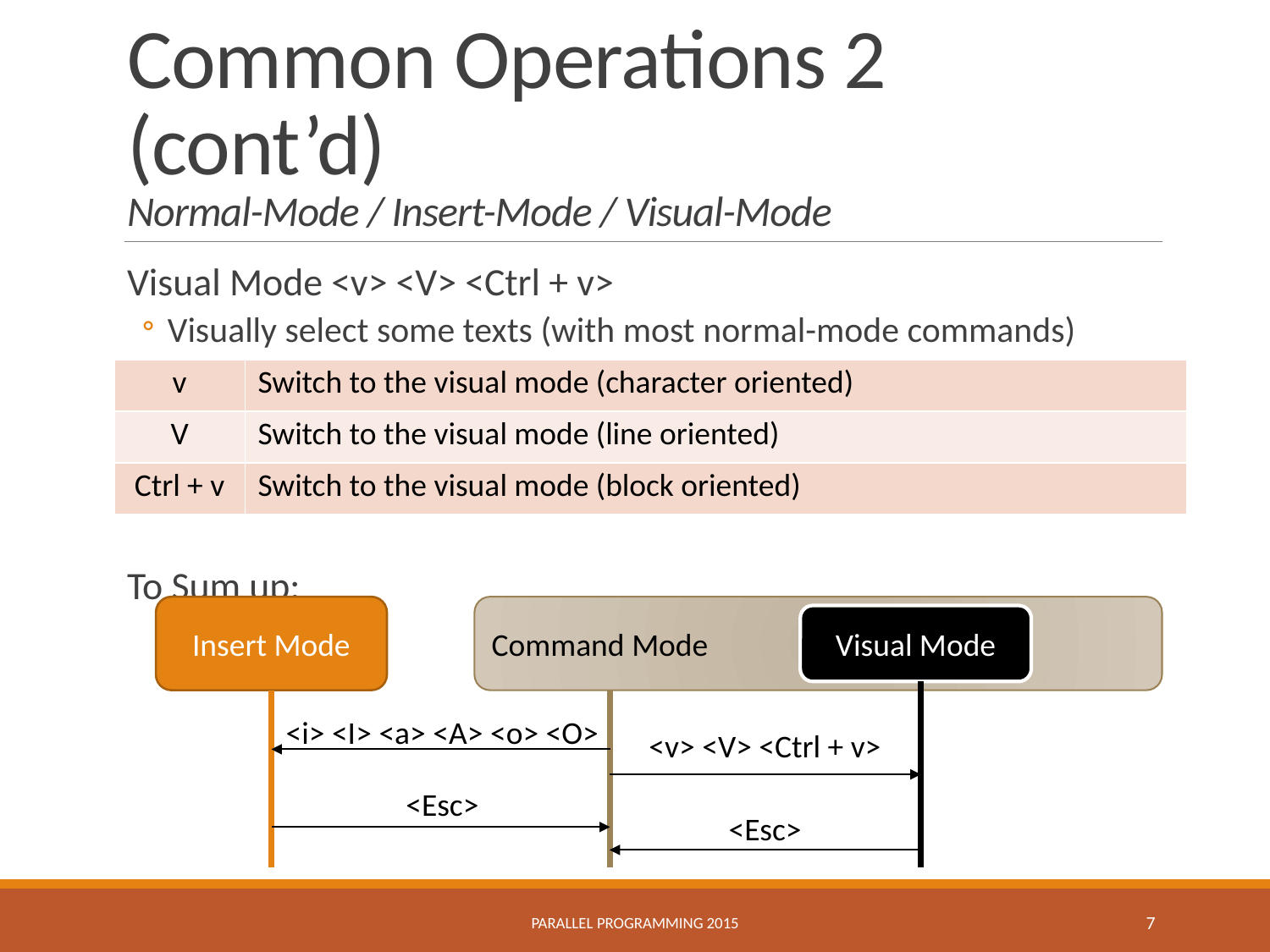

# Common Operations 2 (cont’d) Normal-Mode / Insert-Mode / Visual-Mode
Visual Mode <v> <V> <Ctrl + v>
Visually select some texts (with most normal-mode commands)

To Sum up:

| v | Switch to the visual mode (character oriented) |
| --- | --- |
| V | Switch to the visual mode (line oriented) |
| Ctrl + v | Switch to the visual mode (block oriented) |
Insert Mode
Command Mode
Visual Mode
<i> <I> <a> <A> <o> <O>
<v> <V> <Ctrl + v>
<Esc>
<Esc>
Parallel Programming 2015
7